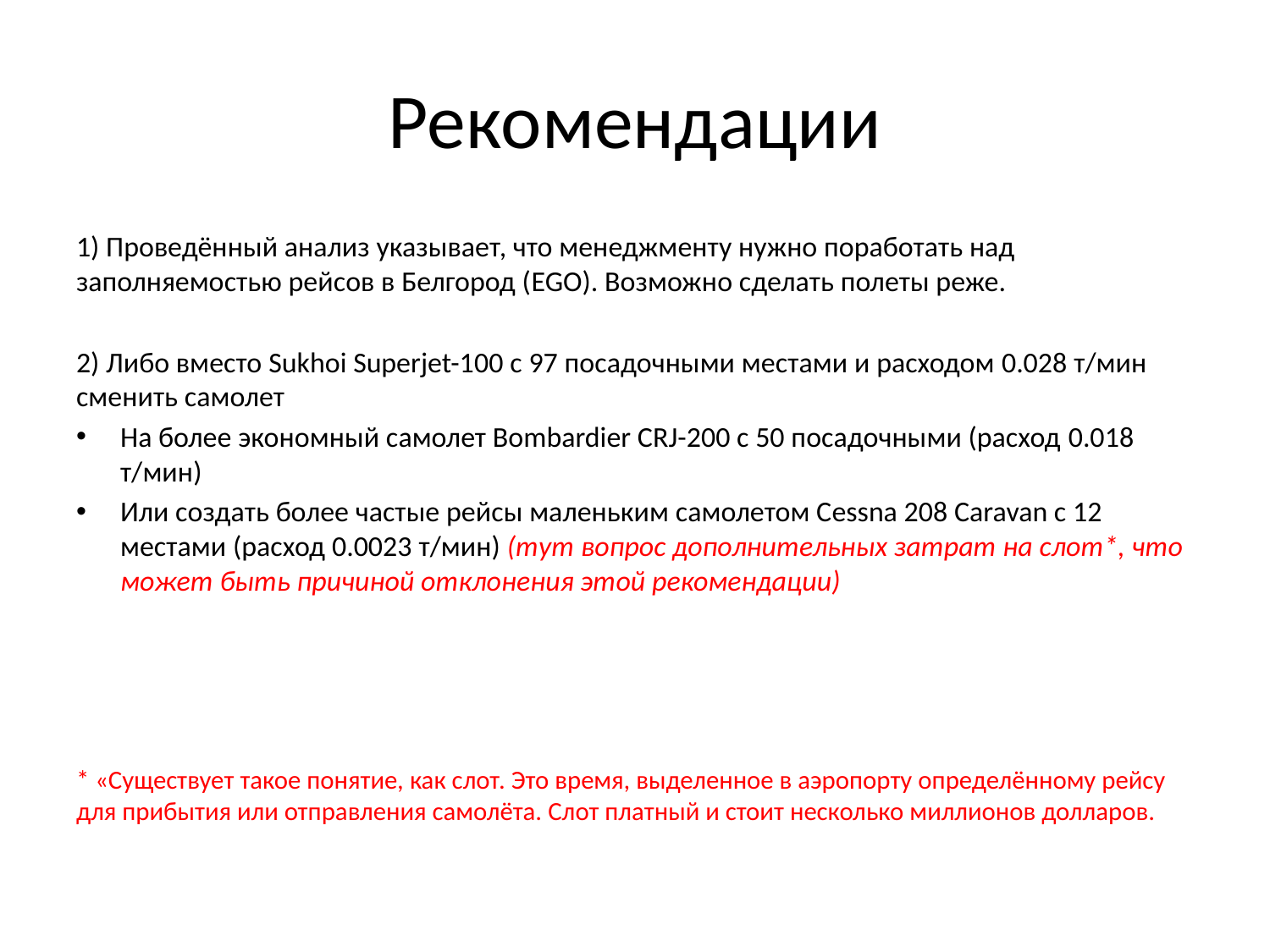

# Рекомендации
1) Проведённый анализ указывает, что менеджменту нужно поработать над заполняемостью рейсов в Белгород (EGO). Возможно сделать полеты реже.

2) Либо вместо Sukhoi Superjet-100 с 97 посадочными местами и расходом 0.028 т/мин сменить самолет
На более экономный самолет Bombardier CRJ-200 с 50 посадочными (расход 0.018 т/мин)
Или создать более частые рейсы маленьким самолетом Cessna 208 Caravan с 12 местами (расход 0.0023 т/мин) (тут вопрос дополнительных затрат на слот*, что может быть причиной отклонения этой рекомендации)

* «Существует такое понятие, как слот. Это время, выделенное в аэропорту определённому рейсу для прибытия или отправления самолёта. Слот платный и стоит несколько миллионов долларов.